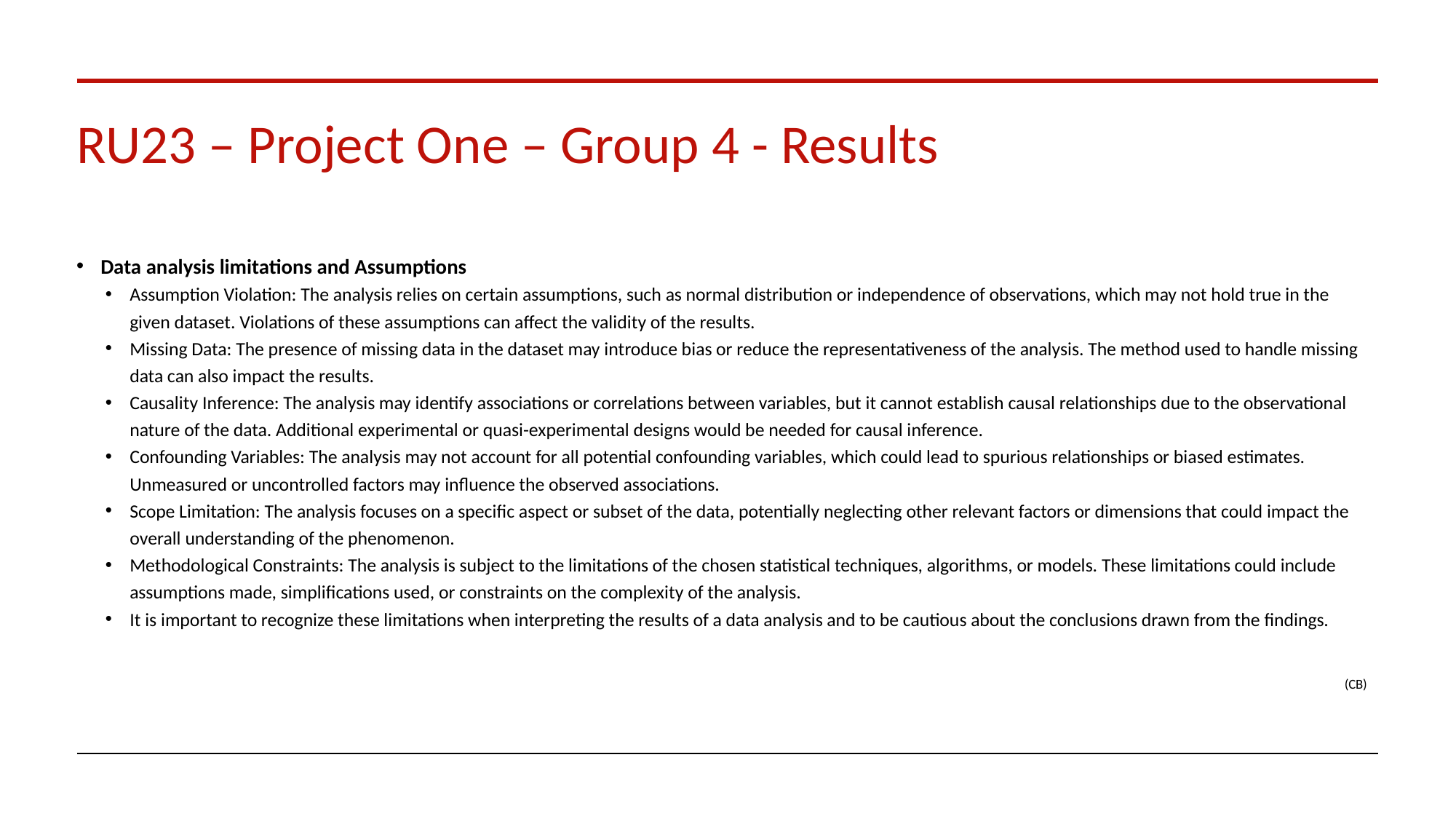

# RU23 – Project One – Group 4 - Results
Data analysis limitations and Assumptions
Assumption Violation: The analysis relies on certain assumptions, such as normal distribution or independence of observations, which may not hold true in the given dataset. Violations of these assumptions can affect the validity of the results.
Missing Data: The presence of missing data in the dataset may introduce bias or reduce the representativeness of the analysis. The method used to handle missing data can also impact the results.
Causality Inference: The analysis may identify associations or correlations between variables, but it cannot establish causal relationships due to the observational nature of the data. Additional experimental or quasi-experimental designs would be needed for causal inference.
Confounding Variables: The analysis may not account for all potential confounding variables, which could lead to spurious relationships or biased estimates. Unmeasured or uncontrolled factors may influence the observed associations.
Scope Limitation: The analysis focuses on a specific aspect or subset of the data, potentially neglecting other relevant factors or dimensions that could impact the overall understanding of the phenomenon.
Methodological Constraints: The analysis is subject to the limitations of the chosen statistical techniques, algorithms, or models. These limitations could include assumptions made, simplifications used, or constraints on the complexity of the analysis.
It is important to recognize these limitations when interpreting the results of a data analysis and to be cautious about the conclusions drawn from the findings.

(CB)